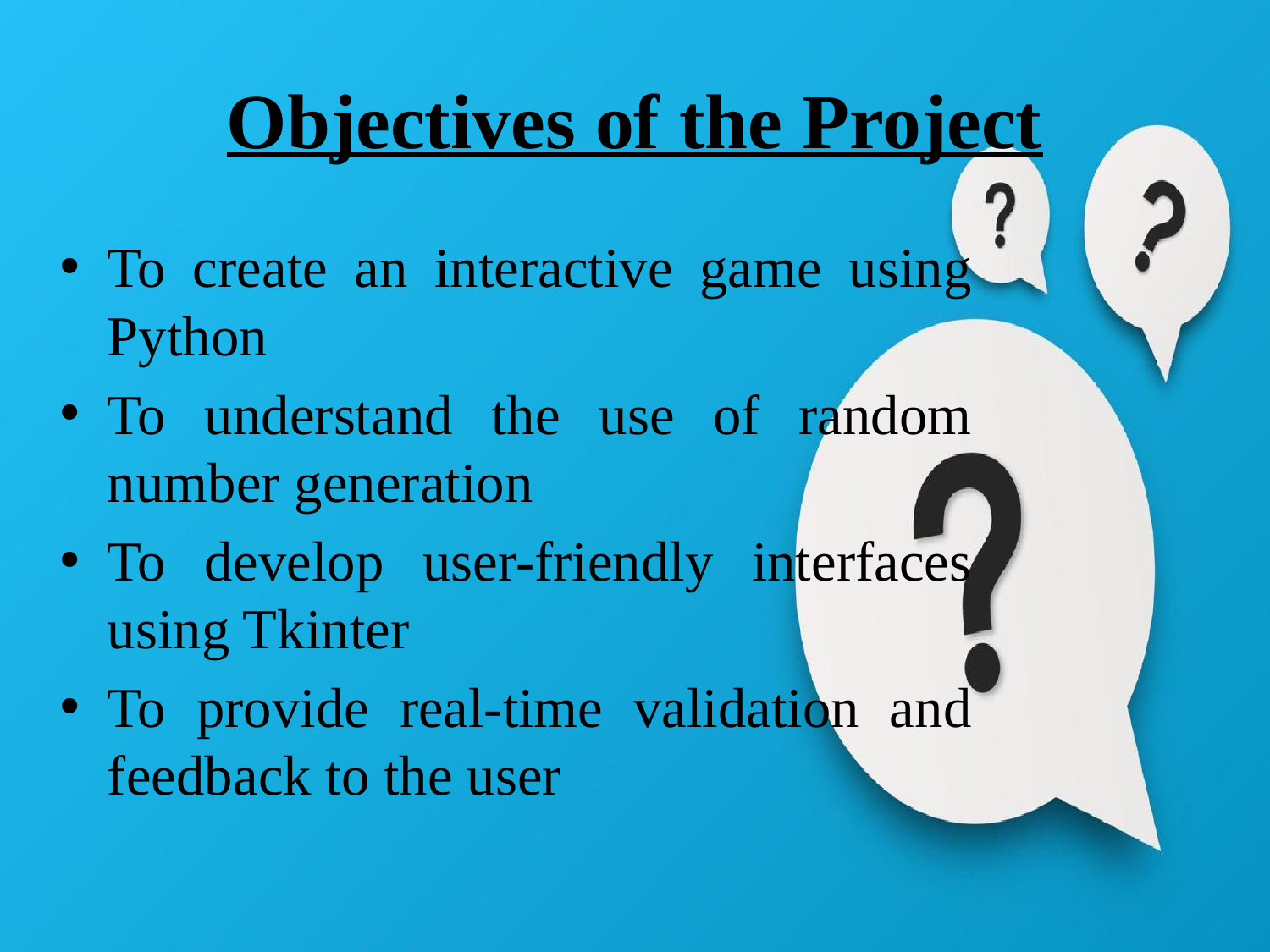

# Objectives of the Project
To create an interactive game using Python
To understand the use of random number generation
To develop user-friendly interfaces using Tkinter
To provide real-time validation and feedback to the user